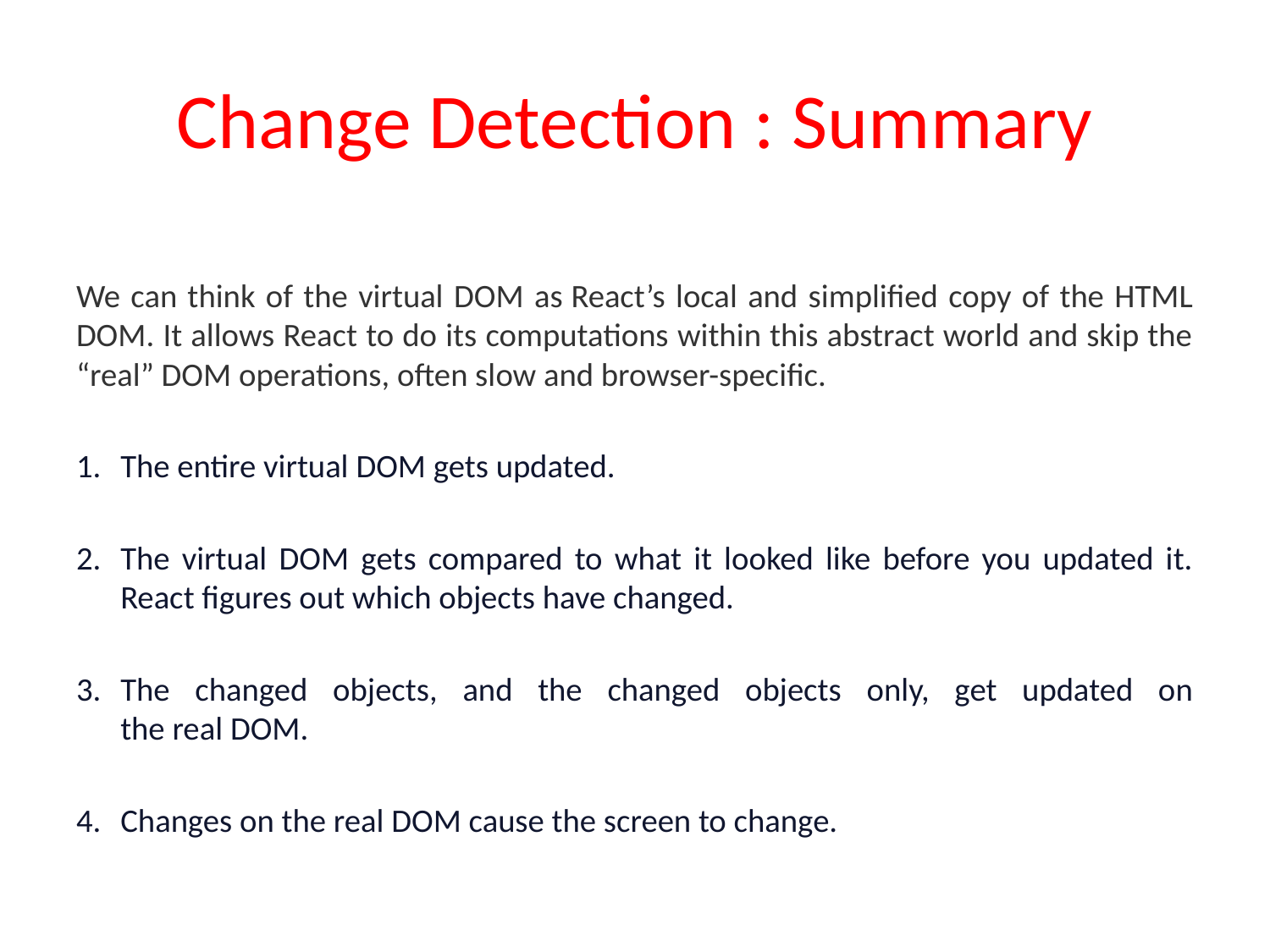

# Change Detection : Summary

We can think of the virtual DOM as React’s local and simplified copy of the HTML DOM. It allows React to do its computations within this abstract world and skip the “real” DOM operations, often slow and browser-specific.

The entire virtual DOM gets updated.

The virtual DOM gets compared to what it looked like before you updated it. React figures out which objects have changed.

The changed objects, and the changed objects only, get updated on the real DOM.

Changes on the real DOM cause the screen to change.